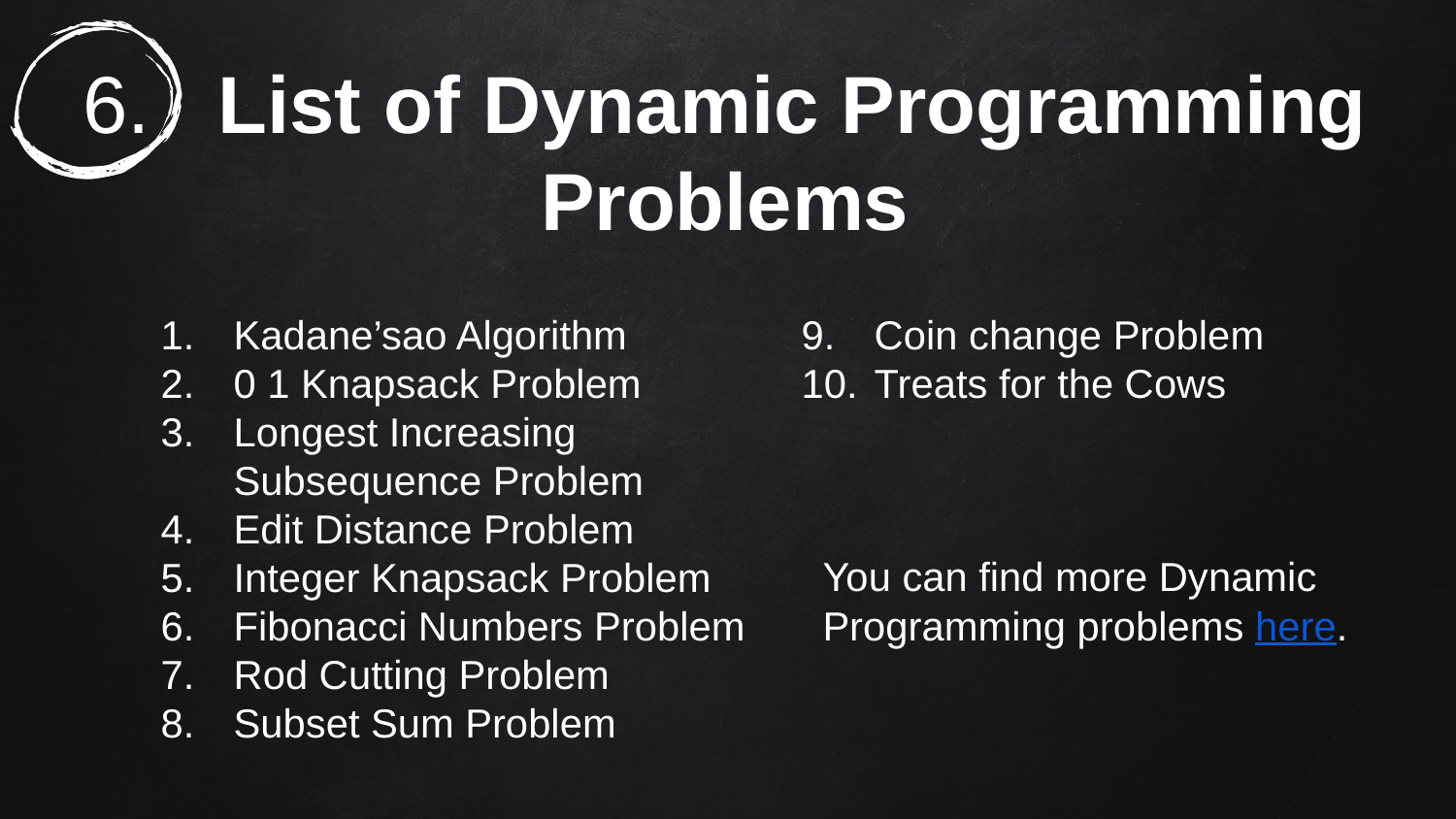

# 6.   List of Dynamic Programming Problems
Kadane’sao Algorithm
0 1 Knapsack Problem
Longest Increasing Subsequence Problem
Edit Distance Problem
Integer Knapsack Problem
Fibonacci Numbers Problem
Rod Cutting Problem
Subset Sum Problem
Coin change Problem
Treats for the Cows
You can find more Dynamic Programming problems here.